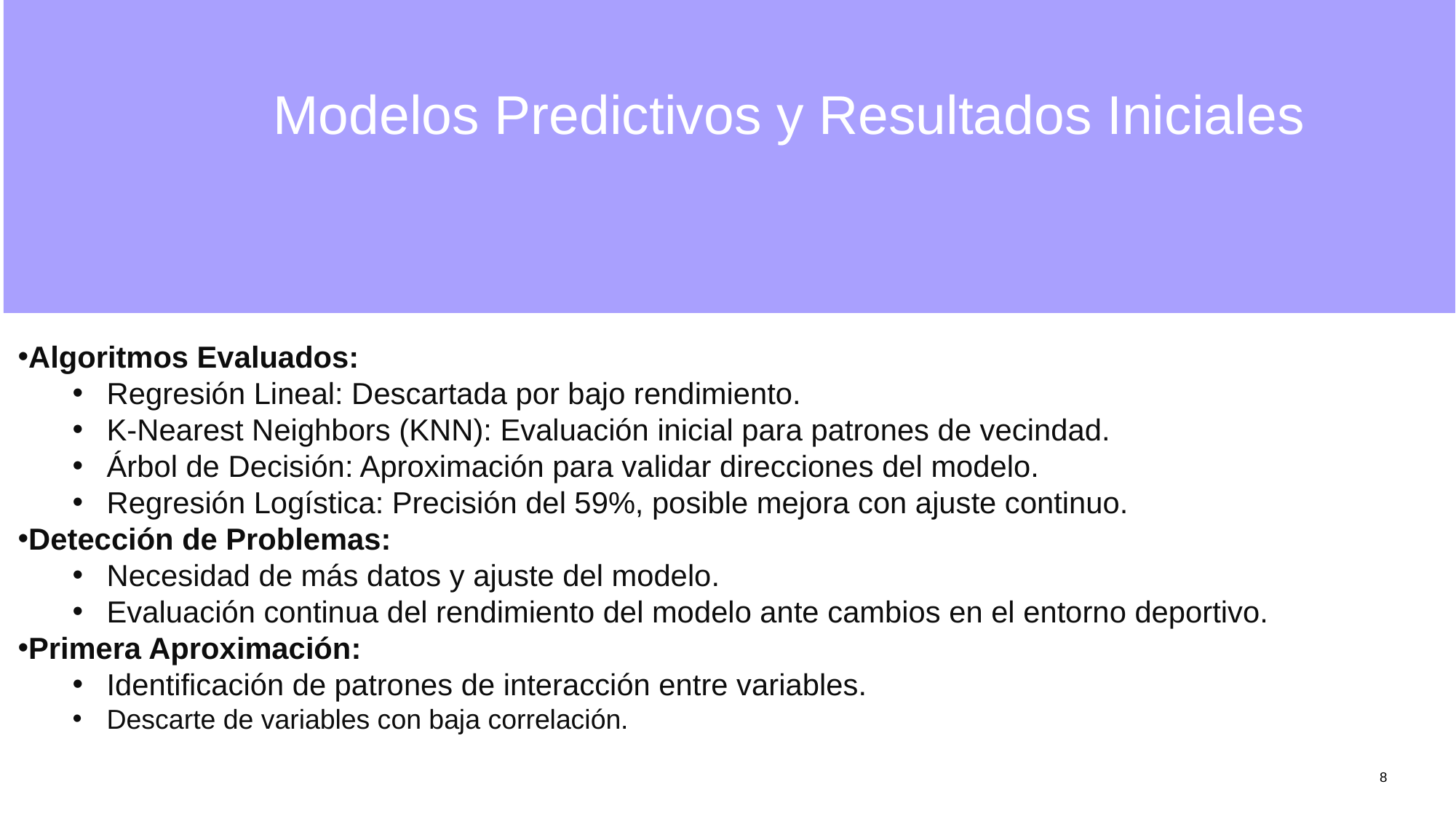

# Modelos Predictivos y Resultados Iniciales
Algoritmos Evaluados:
Regresión Lineal: Descartada por bajo rendimiento.
K-Nearest Neighbors (KNN): Evaluación inicial para patrones de vecindad.
Árbol de Decisión: Aproximación para validar direcciones del modelo.
Regresión Logística: Precisión del 59%, posible mejora con ajuste continuo.
Detección de Problemas:
Necesidad de más datos y ajuste del modelo.
Evaluación continua del rendimiento del modelo ante cambios en el entorno deportivo.
Primera Aproximación:
Identificación de patrones de interacción entre variables.
Descarte de variables con baja correlación.

8